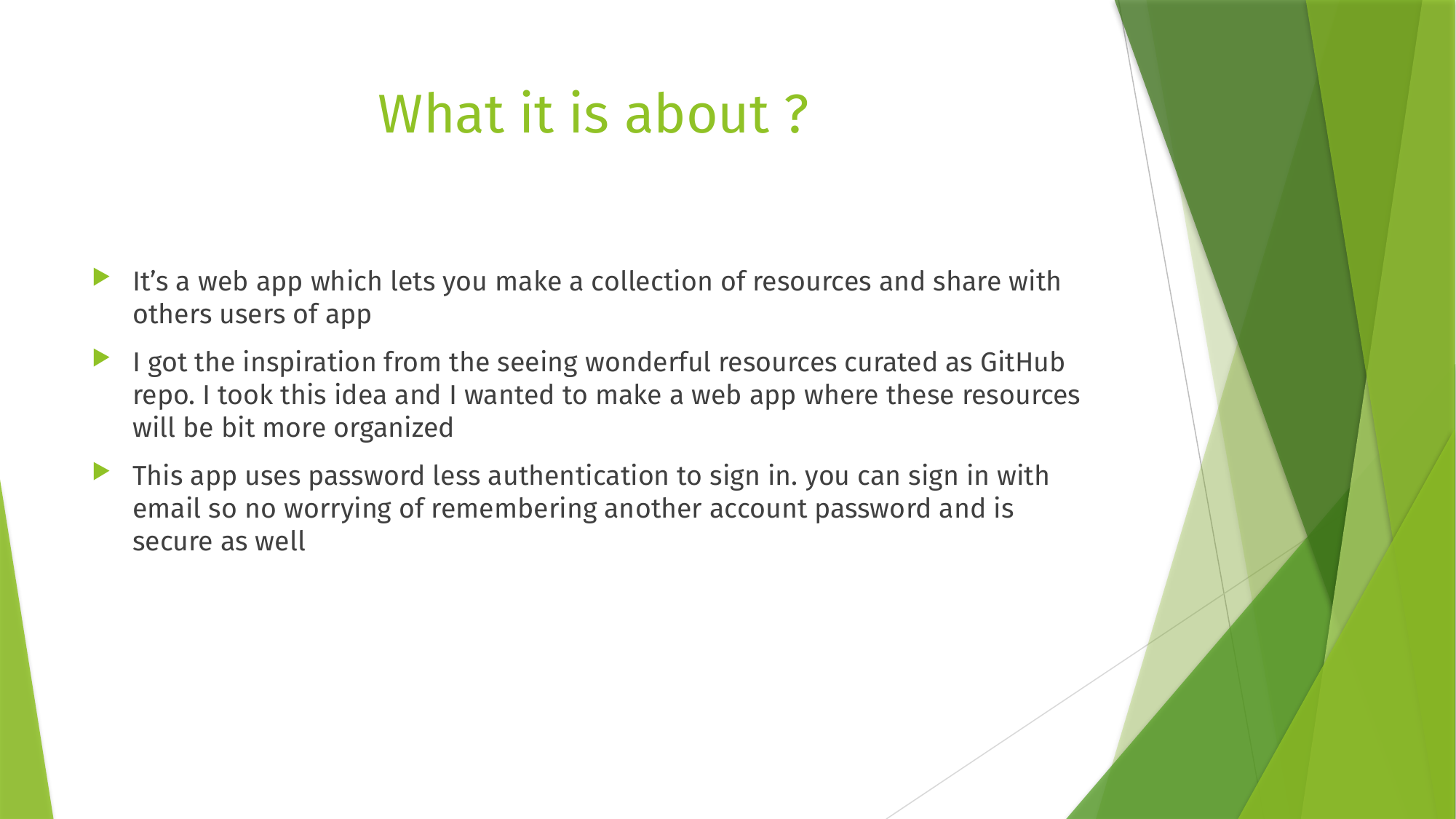

# What it is about ?
It’s a web app which lets you make a collection of resources and share with others users of app
I got the inspiration from the seeing wonderful resources curated as GitHub repo. I took this idea and I wanted to make a web app where these resources will be bit more organized
This app uses password less authentication to sign in. you can sign in with email so no worrying of remembering another account password and is secure as well